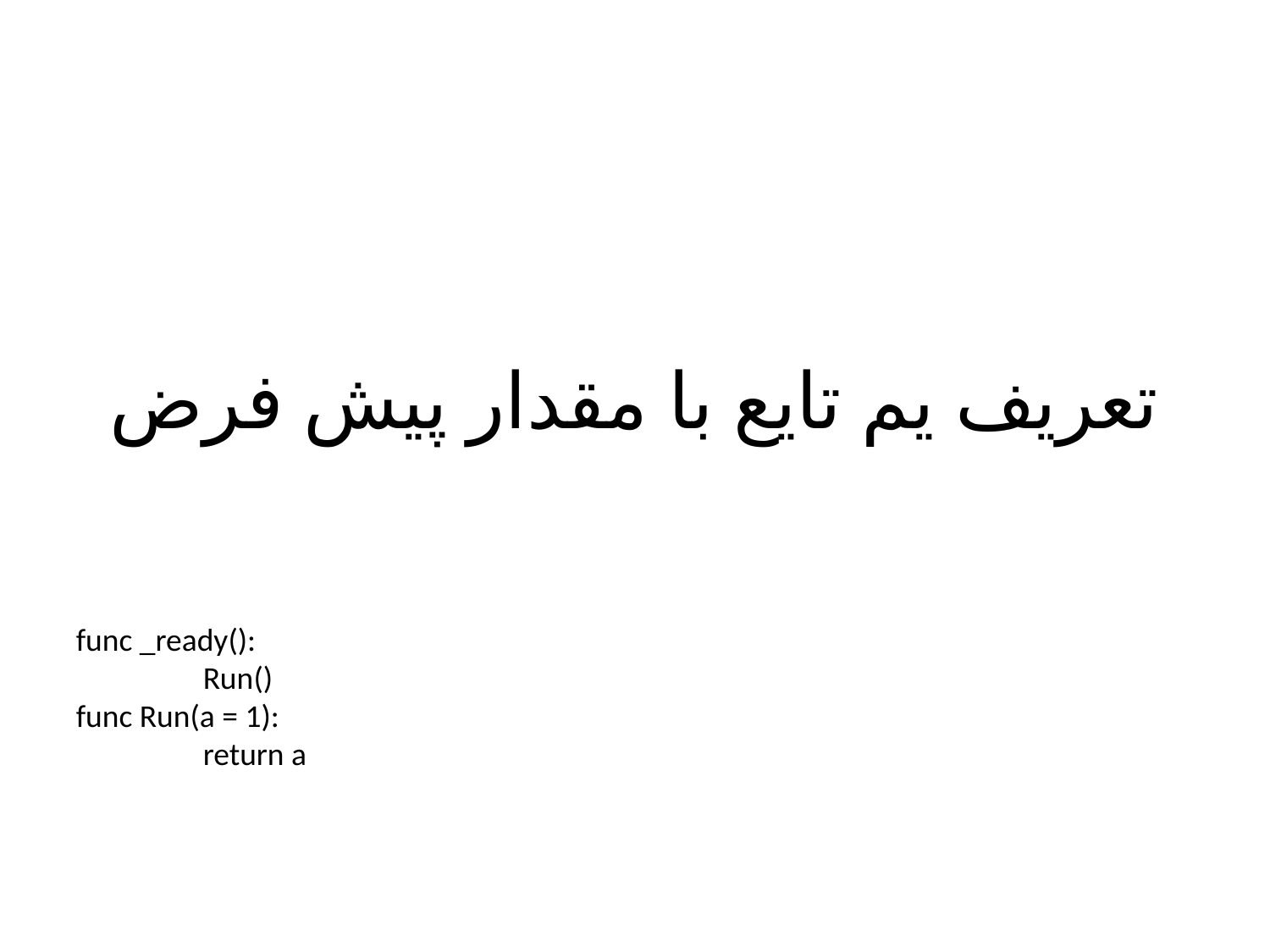

# تعریف یم تایع با مقدار پیش فرض
func _ready():
	Run()
func Run(a = 1):
	return a